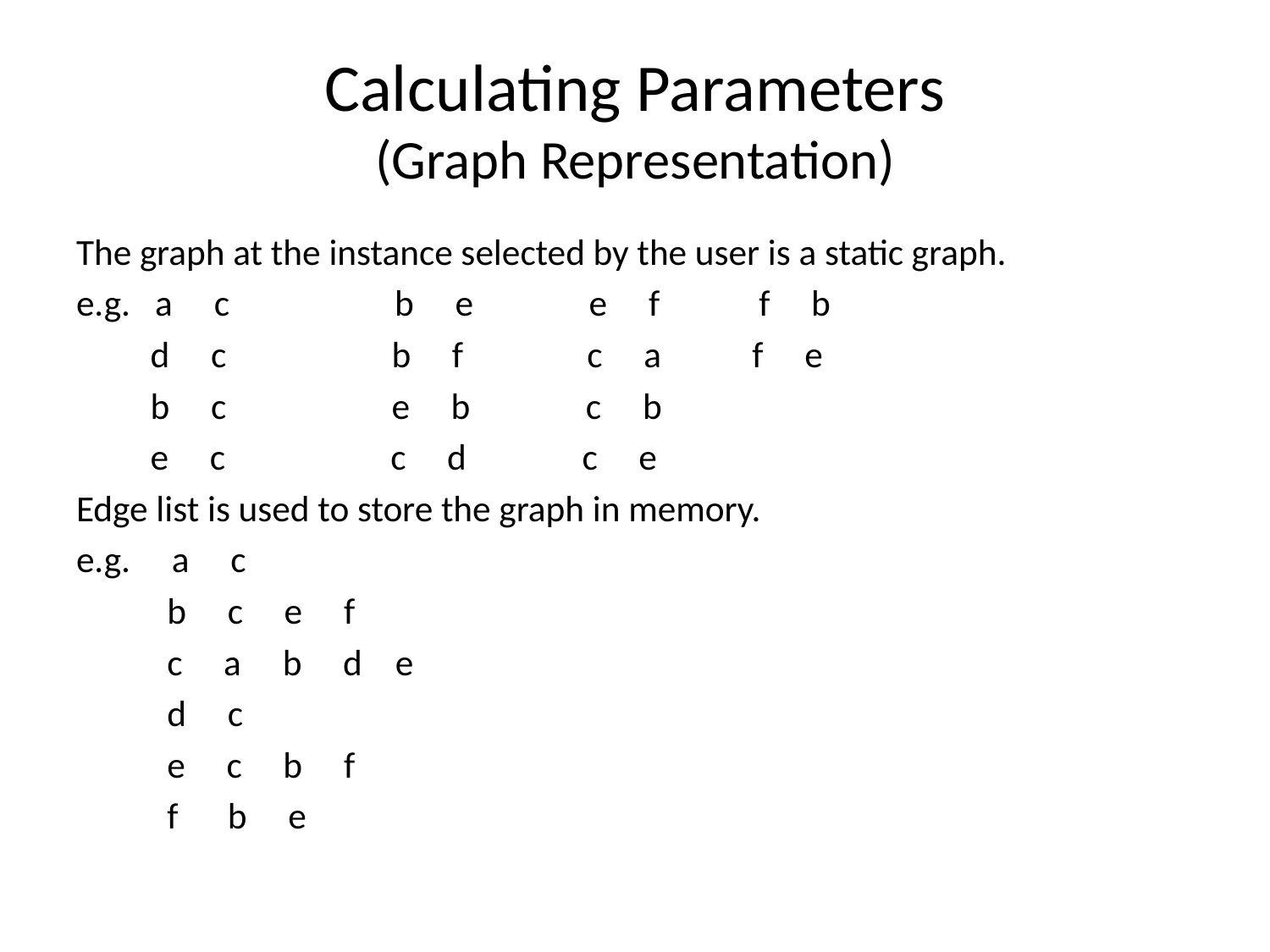

# Calculating Parameters (Graph Representation)
The graph at the instance selected by the user is a static graph.
e.g.   a     c                    b     e              e     f            f     b
         d     c                    b     f               c     a           f     e
         b     c                    e     b              c     b
         e     c                    c     d              c     e
Edge list is used to store the graph in memory.
e.g.     a     c
           b     c     e     f
           c     a     b     d    e
           d     c
           e     c     b     f
           f      b     e